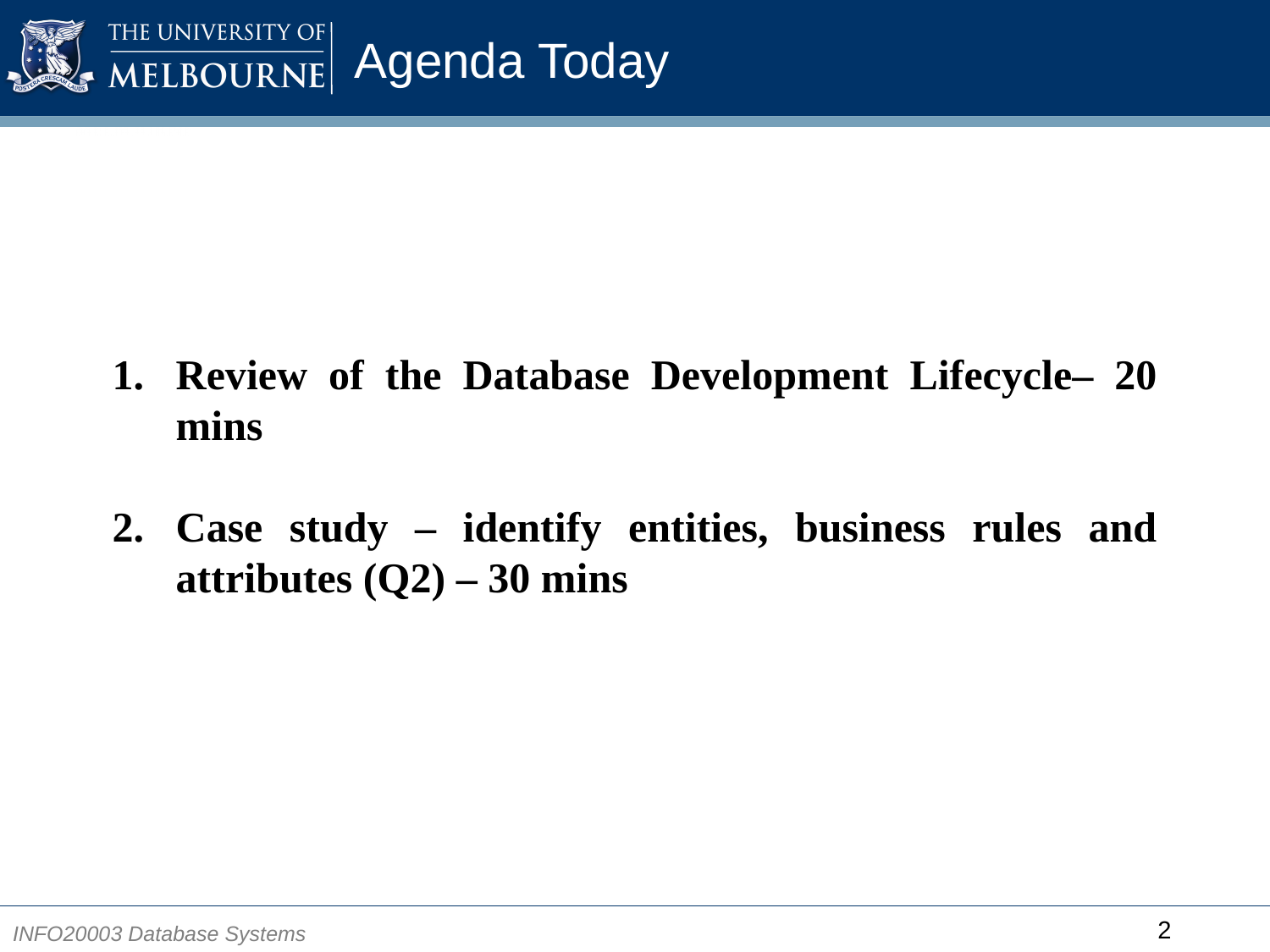

# Agenda Today
Review of the Database Development Lifecycle– 20 mins

Case study – identify entities, business rules and attributes (Q2) – 30 mins